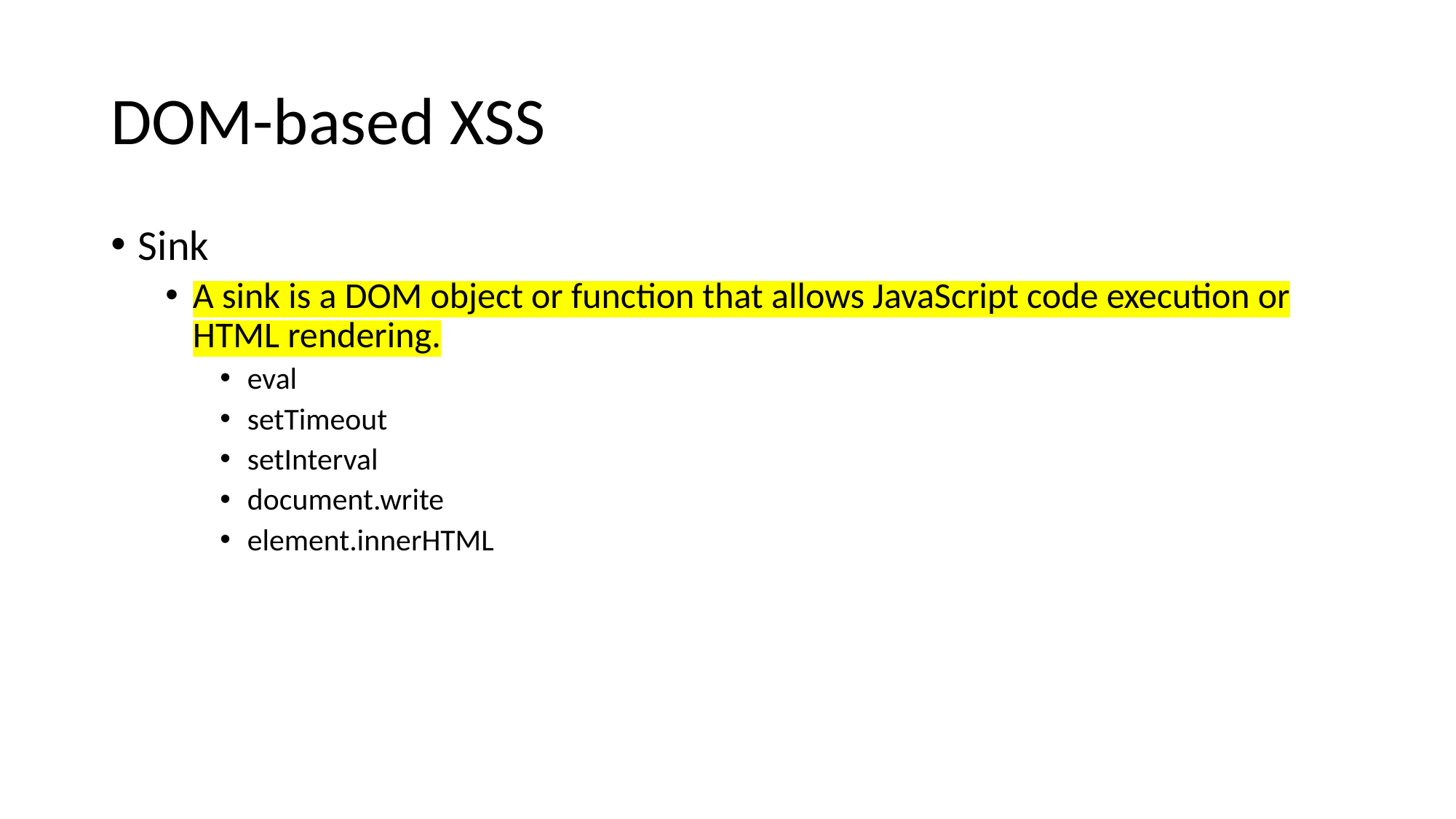

# DOM-based XSS
Sink
A sink is a DOM object or function that allows JavaScript code execution or HTML rendering.
eval
setTimeout
setInterval
document.write
element.innerHTML